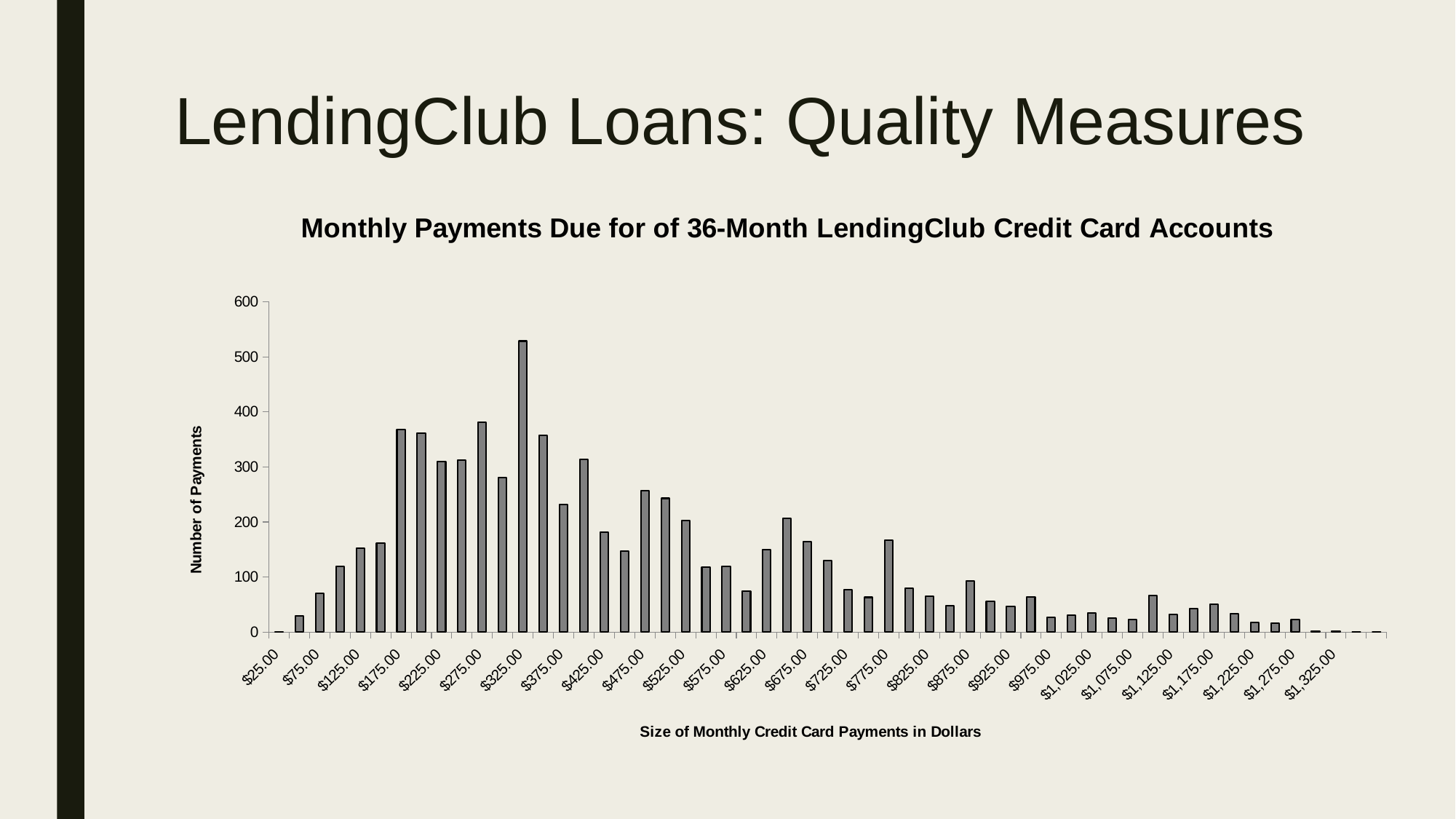

# LendingClub Loans: Quality Measures

### Chart: Monthly Payments Due for of 36-Month LendingClub Credit Card Accounts

| Category |  |
|---|---|
| 25 | 0.0 |
| 50 | 29.0 |
| 75 | 70.0 |
| 100 | 119.0 |
| 125 | 152.0 |
| 150 | 162.0 |
| 175 | 368.0 |
| 200 | 361.0 |
| 225 | 310.0 |
| 250 | 312.0 |
| 275 | 381.0 |
| 300 | 281.0 |
| 325 | 529.0 |
| 350 | 357.0 |
| 375 | 232.0 |
| 400 | 314.0 |
| 425 | 181.0 |
| 450 | 147.0 |
| 475 | 257.0 |
| 500 | 243.0 |
| 525 | 203.0 |
| 550 | 118.0 |
| 575 | 119.0 |
| 600 | 74.0 |
| 625 | 150.0 |
| 650 | 207.0 |
| 675 | 164.0 |
| 700 | 130.0 |
| 725 | 77.0 |
| 750 | 63.0 |
| 775 | 167.0 |
| 800 | 80.0 |
| 825 | 65.0 |
| 850 | 48.0 |
| 875 | 93.0 |
| 900 | 56.0 |
| 925 | 46.0 |
| 950 | 64.0 |
| 975 | 27.0 |
| 1000 | 31.0 |
| 1025 | 34.0 |
| 1050 | 25.0 |
| 1075 | 23.0 |
| 1100 | 66.0 |
| 1125 | 32.0 |
| 1150 | 42.0 |
| 1175 | 51.0 |
| 1200 | 33.0 |
| 1225 | 17.0 |
| 1250 | 16.0 |
| 1275 | 22.0 |
| 1300 | 1.0 |
| 1325 | 2.0 |
| 1350 | 0.0 |